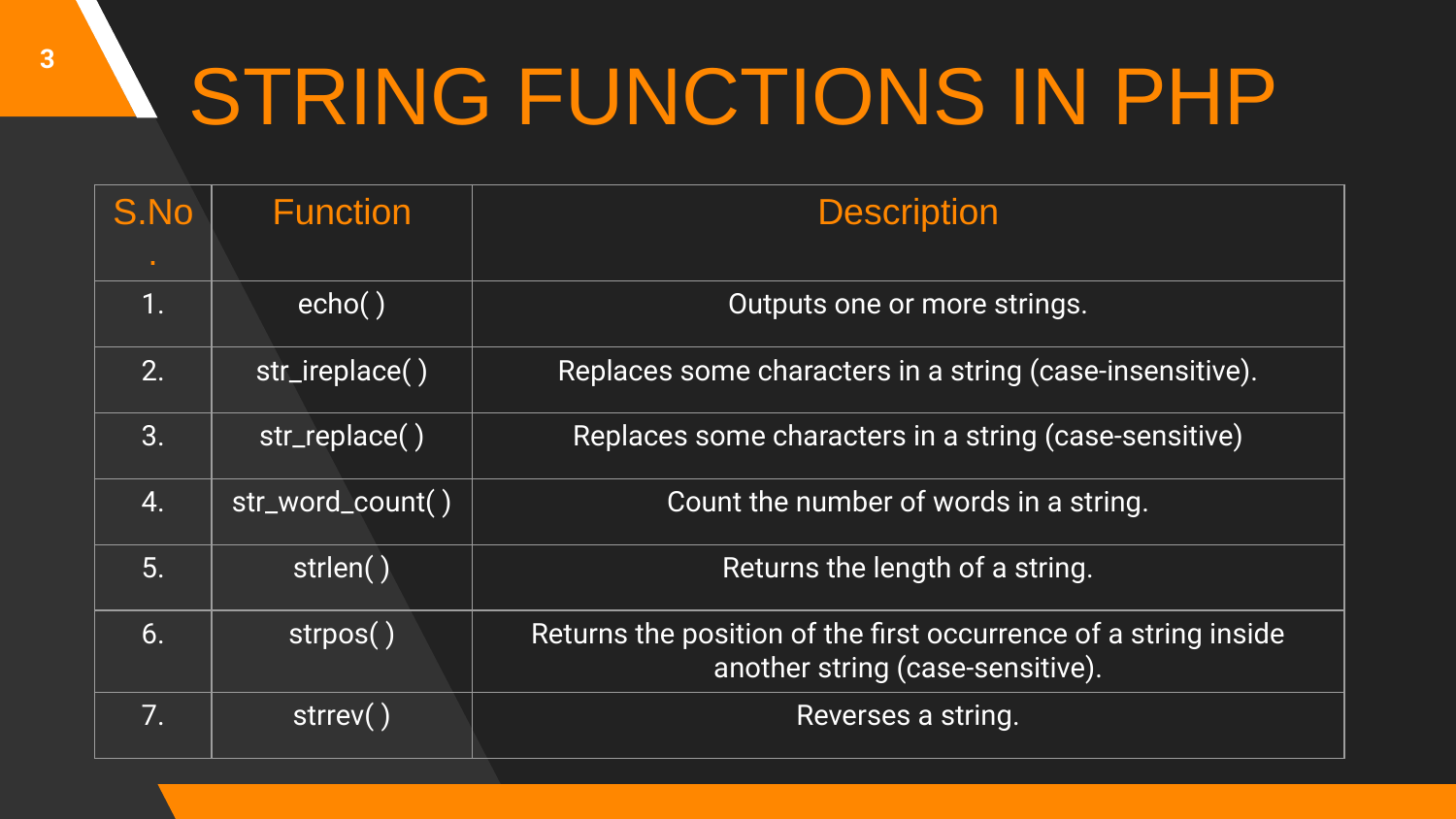

3
STRING FUNCTIONS IN PHP
| S.No. | Function | Description |
| --- | --- | --- |
| 1. | echo( ) | Outputs one or more strings. |
| 2. | str\_ireplace( ) | Replaces some characters in a string (case-insensitive). |
| 3. | str\_replace( ) | Replaces some characters in a string (case-sensitive) |
| 4. | str\_word\_count( ) | Count the number of words in a string. |
| 5. | strlen( ) | Returns the length of a string. |
| 6. | strpos( ) | Returns the position of the first occurrence of a string inside another string (case-sensitive). |
| 7. | strrev( ) | Reverses a string. |